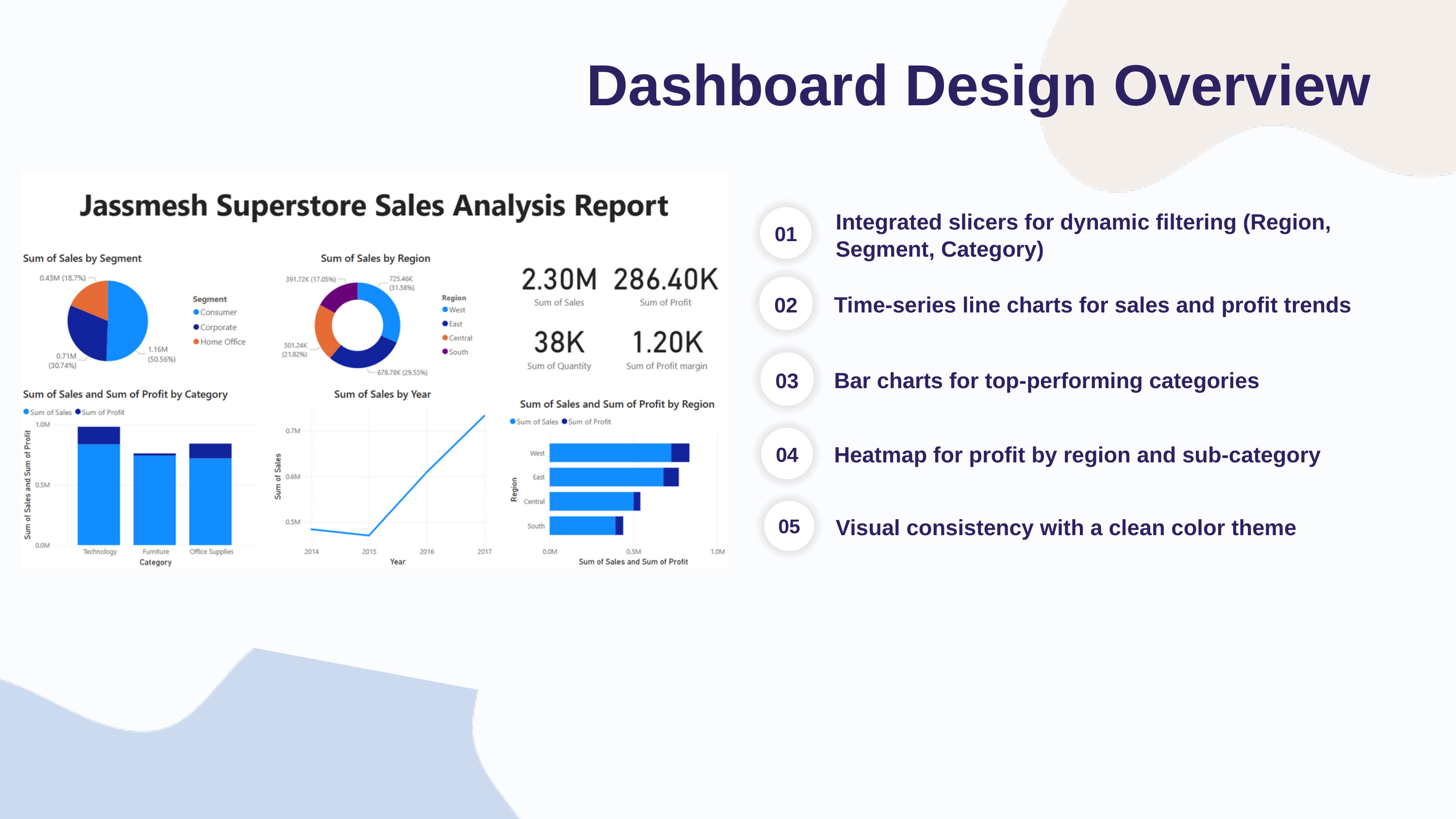

Dashboard Design Overview

Integrated slicers for dynamic filtering (Region, Segment, Category)

01

Time-series line charts for sales and profit trends
02

Bar charts for top-performing categories
03

Heatmap for profit by region and sub-category
04

Visual consistency with a clean color theme
05